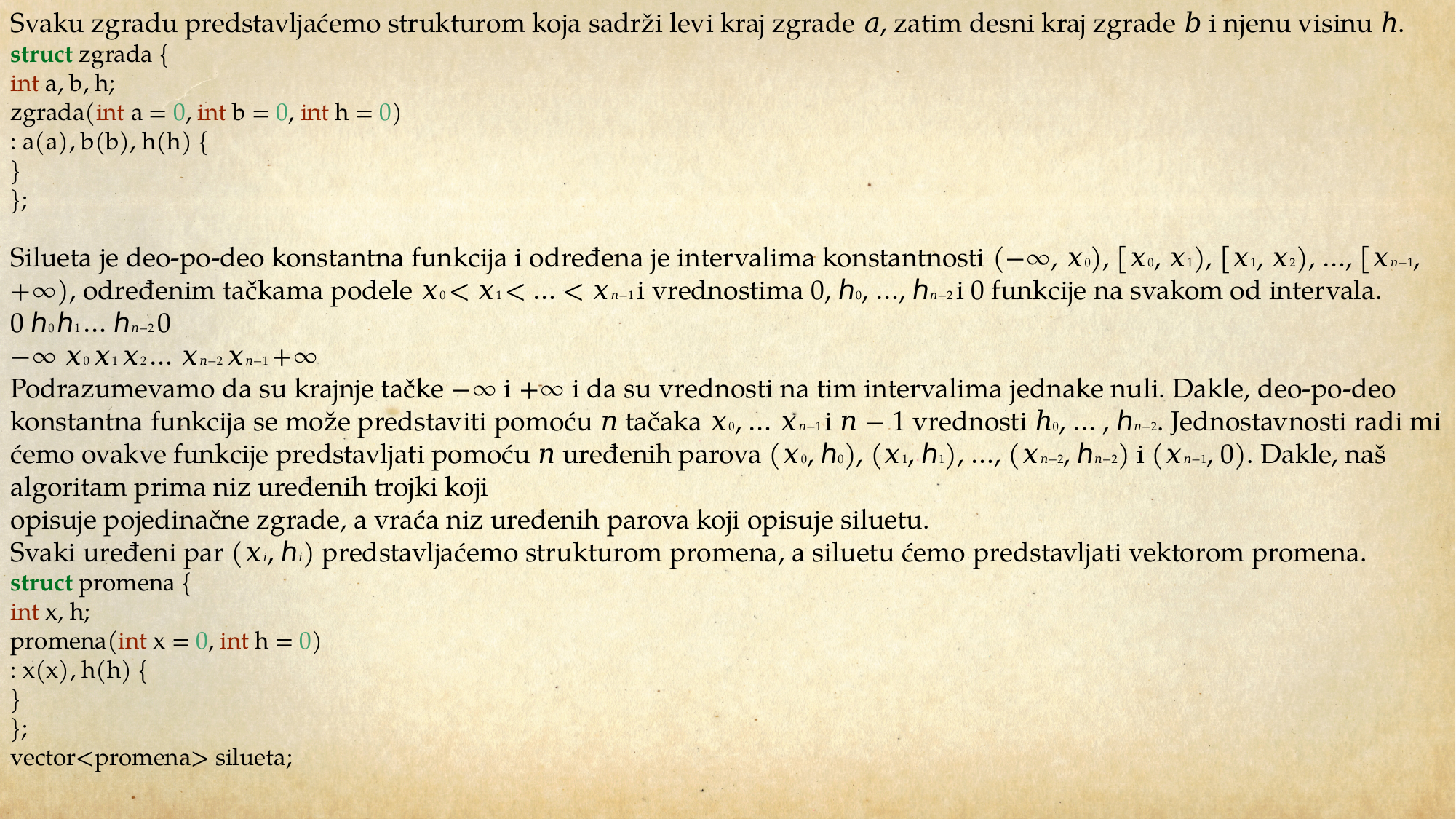

Svaku zgradu predstavljaćemo strukturom koja sadrži levi kraj zgrade 𝑎, zatim desni kraj zgrade 𝑏 i njenu visinu ℎ.
struct zgrada {
int a, b, h;
zgrada(int a = 0, int b = 0, int h = 0)
: a(a), b(b), h(h) {
}
};
Silueta je deo-po-deo konstantna funkcija i određena je intervalima konstantnosti (−∞, 𝑥0), [𝑥0, 𝑥1), [𝑥1, 𝑥2), …, [𝑥𝑛−1, +∞), određenim tačkama podele 𝑥0 < 𝑥1 < … < 𝑥𝑛−1 i vrednostima 0, ℎ0, …, ℎ𝑛−2 i 0 funkcije na svakom od intervala.
0 ℎ0 ℎ1 … ℎ𝑛−2 0
−∞ 𝑥0 𝑥1 𝑥2 … 𝑥𝑛−2 𝑥𝑛−1 +∞
Podrazumevamo da su krajnje tačke −∞ i +∞ i da su vrednosti na tim intervalima jednake nuli. Dakle, deo-po-deo konstantna funkcija se može predstaviti pomoću 𝑛 tačaka 𝑥0, … 𝑥𝑛−1 i 𝑛 − 1 vrednosti ℎ0, … , ℎ𝑛−2. Jednostavnosti radi mi ćemo ovakve funkcije predstavljati pomoću 𝑛 uređenih parova (𝑥0, ℎ0), (𝑥1, ℎ1), …, (𝑥𝑛−2, ℎ𝑛−2) i (𝑥𝑛−1, 0). Dakle, naš algoritam prima niz uređenih trojki koji
opisuje pojedinačne zgrade, a vraća niz uređenih parova koji opisuje siluetu.
Svaki uređeni par (𝑥𝑖, ℎ𝑖) predstavljaćemo strukturom promena, a siluetu ćemo predstavljati vektorom promena.
struct promena {
int x, h;
promena(int x = 0, int h = 0)
: x(x), h(h) {
}
};
vector<promena> silueta;